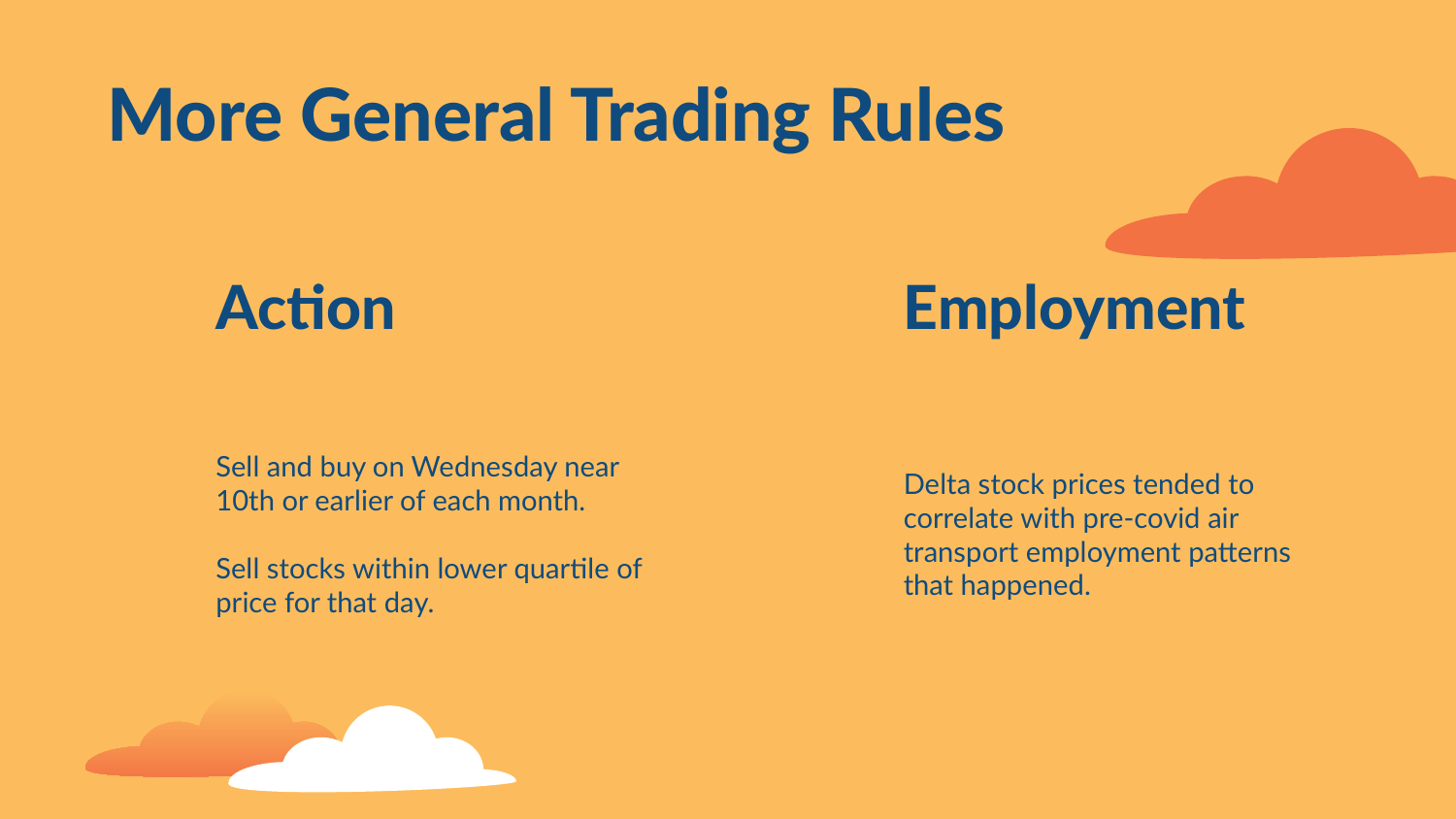

More General Trading Rules
# Action
Employment
Sell and buy on Wednesday near 10th or earlier of each month.

Sell stocks within lower quartile of price for that day.
Delta stock prices tended to correlate with pre-covid air transport employment patterns that happened.